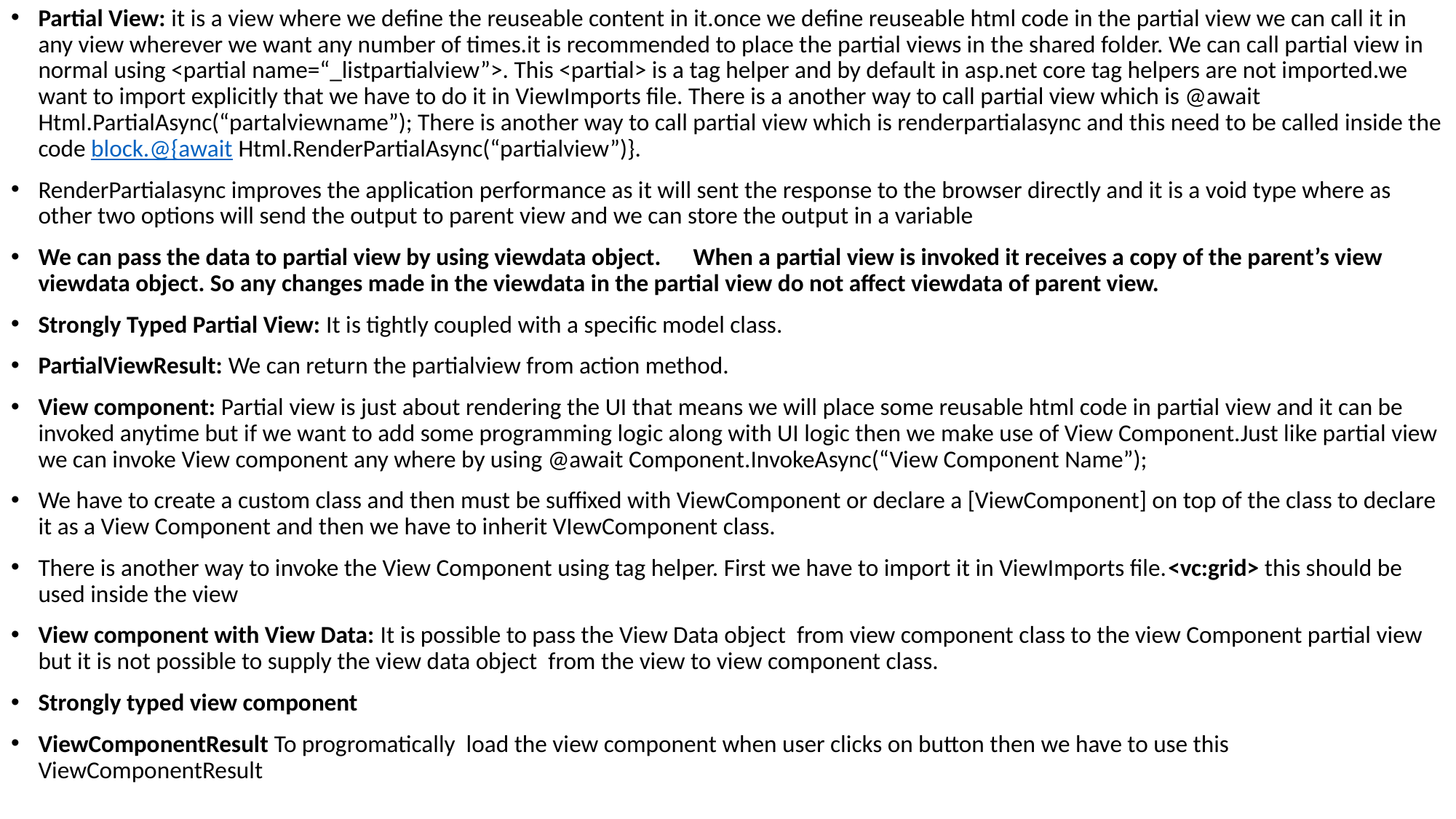

Partial View: it is a view where we define the reuseable content in it.once we define reuseable html code in the partial view we can call it in any view wherever we want any number of times.it is recommended to place the partial views in the shared folder. We can call partial view in normal using <partial name=“_listpartialview”>. This <partial> is a tag helper and by default in asp.net core tag helpers are not imported.we want to import explicitly that we have to do it in ViewImports file. There is a another way to call partial view which is @await Html.PartialAsync(“partalviewname”); There is another way to call partial view which is renderpartialasync and this need to be called inside the code block.@{await Html.RenderPartialAsync(“partialview”)}.
RenderPartialasync improves the application performance as it will sent the response to the browser directly and it is a void type where as other two options will send the output to parent view and we can store the output in a variable
We can pass the data to partial view by using viewdata object.	When a partial view is invoked it receives a copy of the parent’s view viewdata object. So any changes made in the viewdata in the partial view do not affect viewdata of parent view.
Strongly Typed Partial View: It is tightly coupled with a specific model class.
PartialViewResult: We can return the partialview from action method.
View component: Partial view is just about rendering the UI that means we will place some reusable html code in partial view and it can be invoked anytime but if we want to add some programming logic along with UI logic then we make use of View Component.Just like partial view we can invoke View component any where by using @await Component.InvokeAsync(“View Component Name”);
We have to create a custom class and then must be suffixed with ViewComponent or declare a [ViewComponent] on top of the class to declare it as a View Component and then we have to inherit VIewComponent class.
There is another way to invoke the View Component using tag helper. First we have to import it in ViewImports file.<vc:grid> this should be used inside the view
View component with View Data: It is possible to pass the View Data object  from view component class to the view Component partial view but it is not possible to supply the view data object  from the view to view component class.
Strongly typed view component
ViewComponentResult To progromatically  load the view component when user clicks on button then we have to use this ViewComponentResult